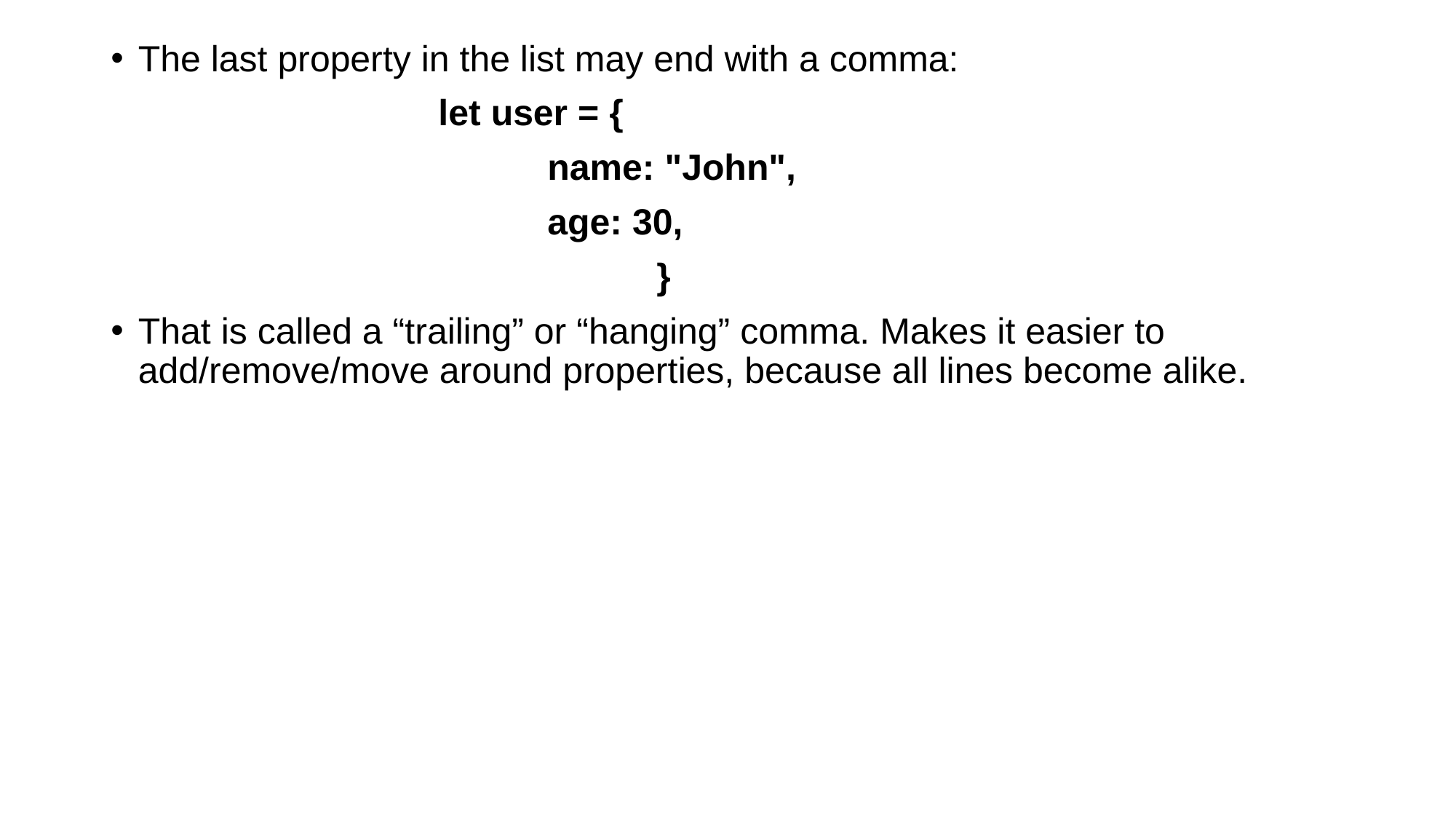

The last property in the list may end with a comma:
			let user = {
				name: "John",
				age: 30,
					}
That is called a “trailing” or “hanging” comma. Makes it easier to add/remove/move around properties, because all lines become alike.